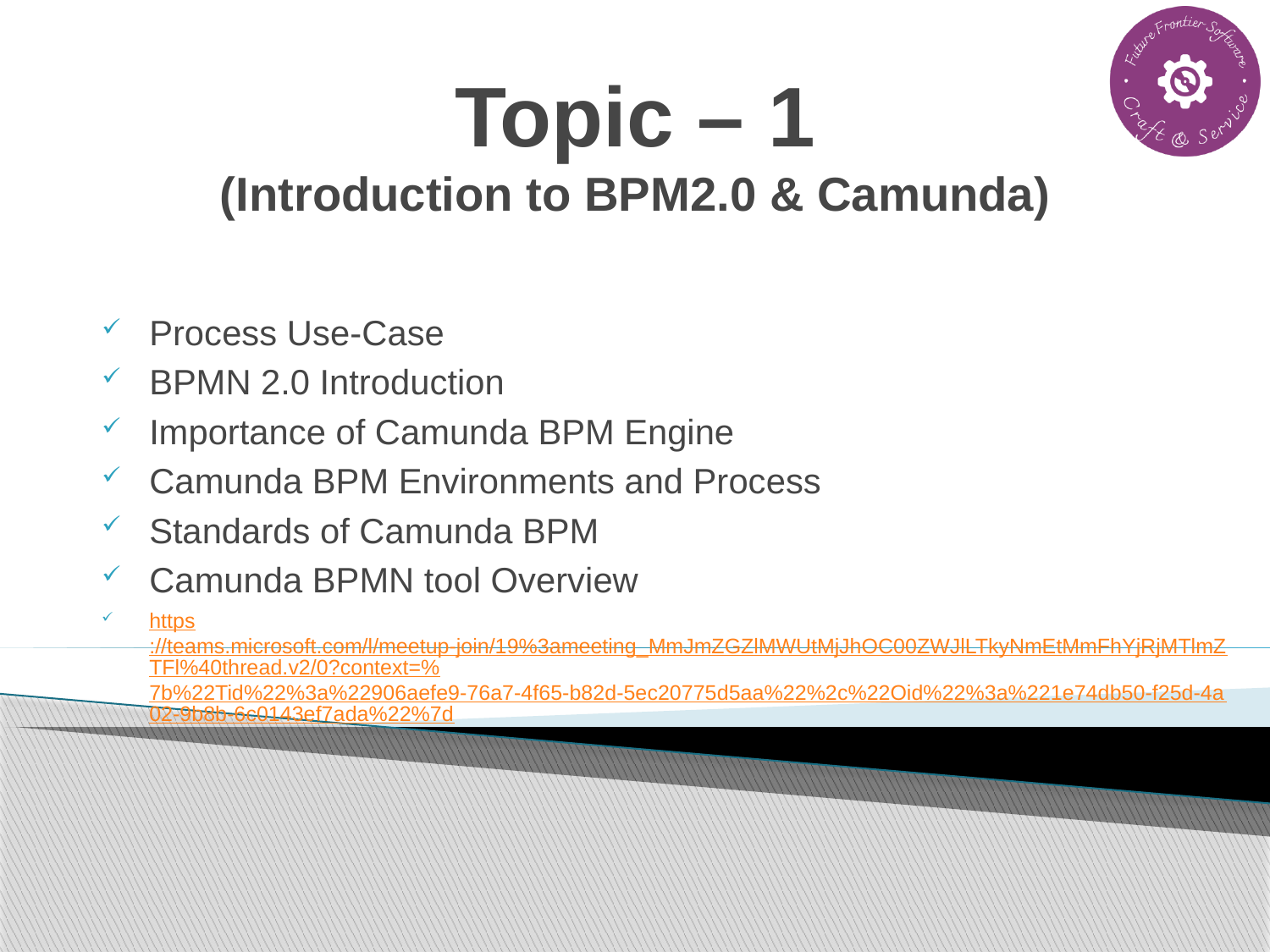

# Topic – 1 (Introduction to BPM2.0 & Camunda)
Process Use-Case
BPMN 2.0 Introduction
Importance of Camunda BPM Engine
Camunda BPM Environments and Process
Standards of Camunda BPM
Camunda BPMN tool Overview
https://teams.microsoft.com/l/meetup-join/19%3ameeting_MmJmZGZlMWUtMjJhOC00ZWJlLTkyNmEtMmFhYjRjMTlmZTFl%40thread.v2/0?context=%7b%22Tid%22%3a%22906aefe9-76a7-4f65-b82d-5ec20775d5aa%22%2c%22Oid%22%3a%221e74db50-f25d-4a02-9b8b-6c0143ef7ada%22%7d